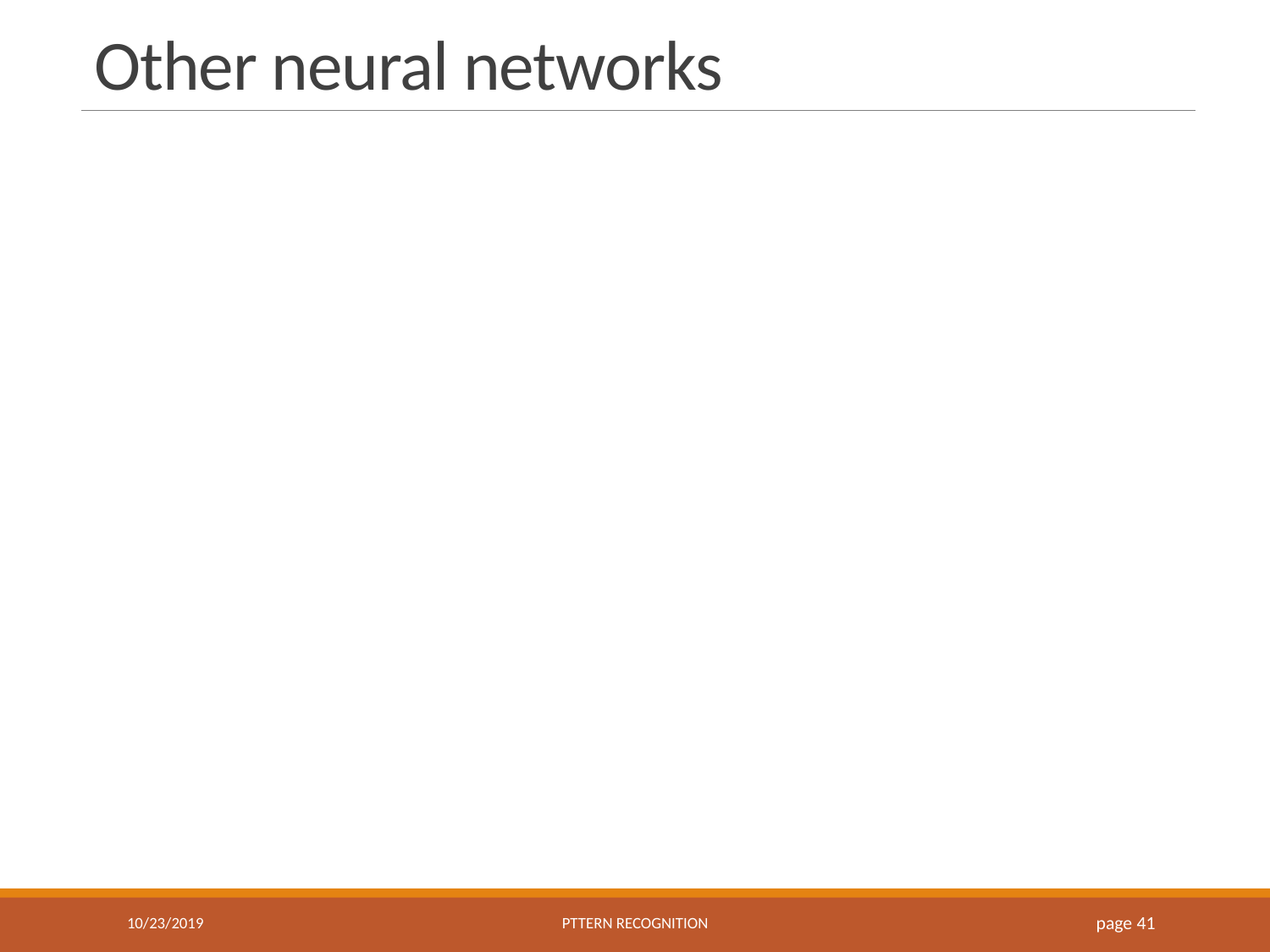

# Other neural networks

10/23/2019
Pttern recognition
 page 41